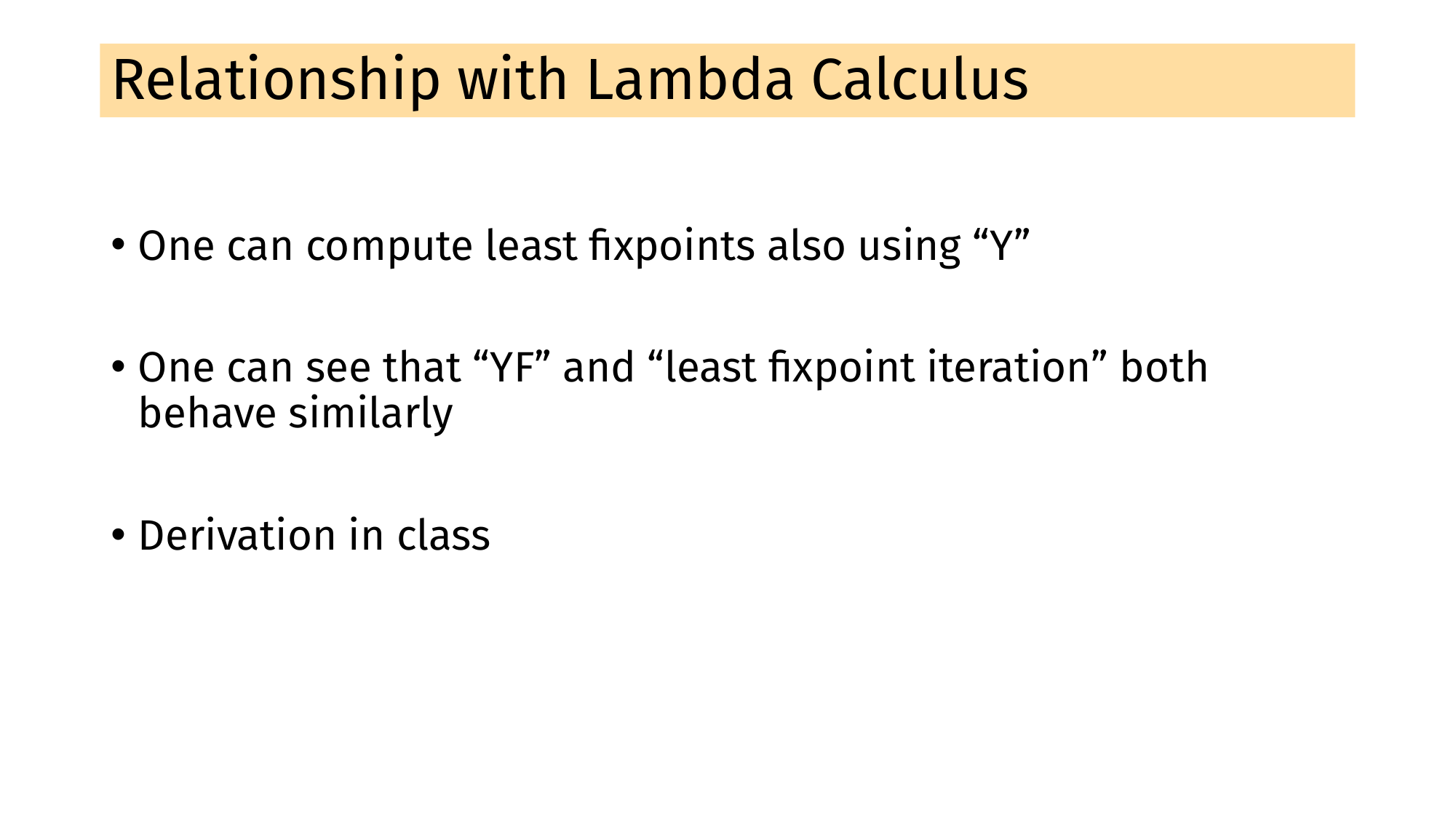

# Relationship with Lambda Calculus
One can compute least fixpoints also using “Y”

One can see that “YF” and “least fixpoint iteration” both behave similarly

Derivation in class